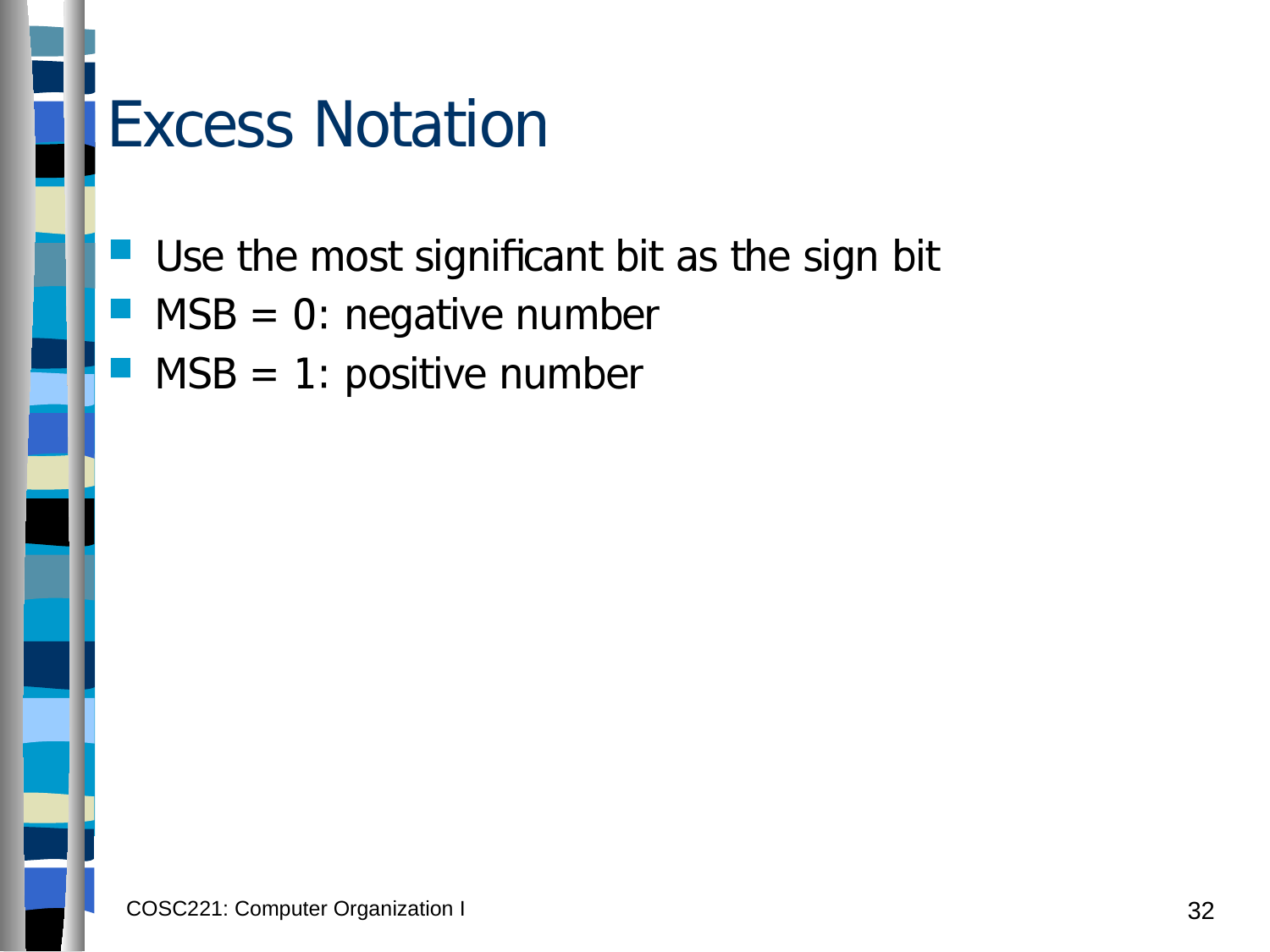

# Excess Notation
Use the most significant bit as the sign bit
MSB = 0: negative number
MSB = 1: positive number
COSC221: Computer Organization I
32